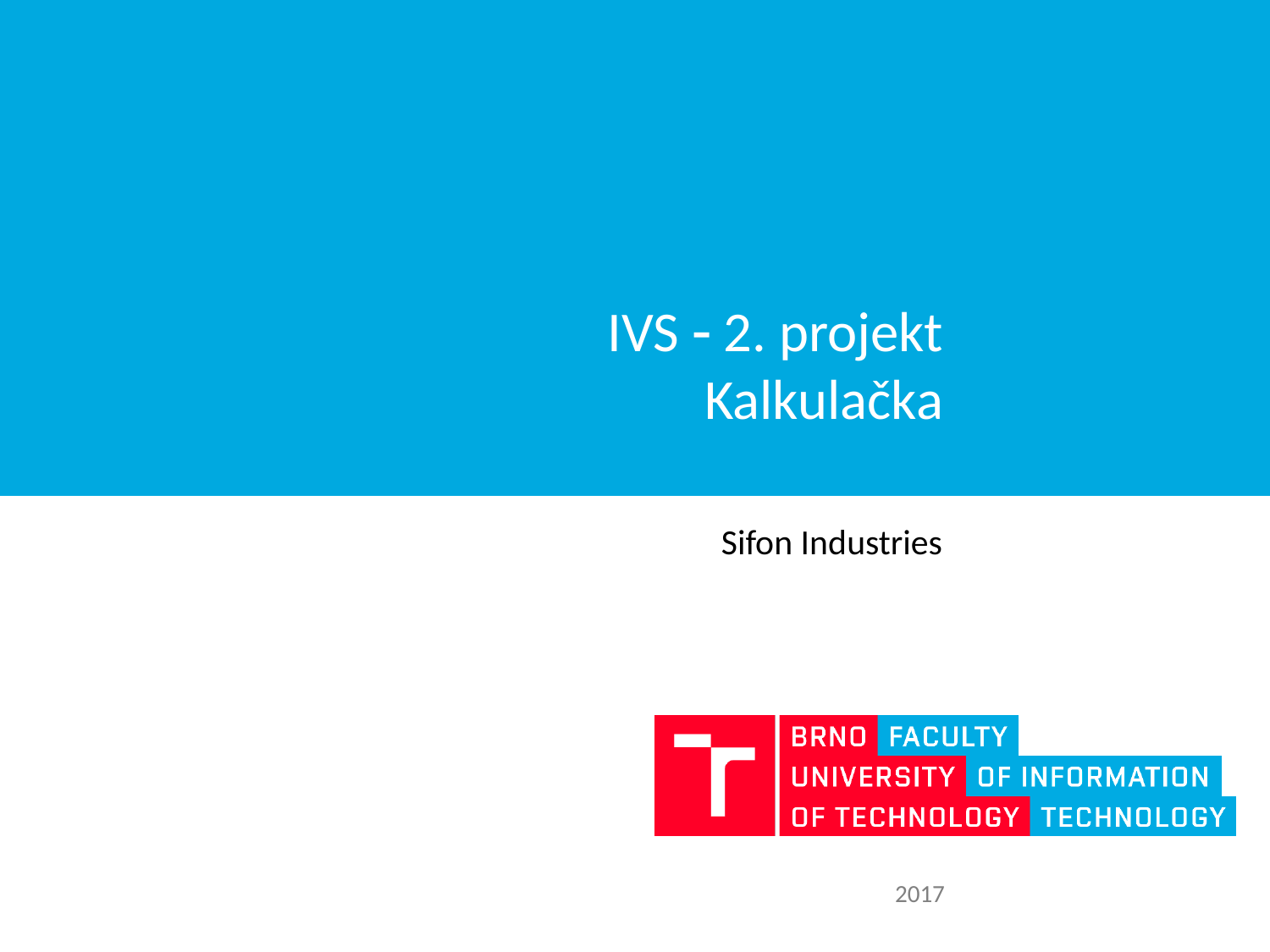

# IVS − 2. projekt Kalkulačka
Sifon Industries

2017